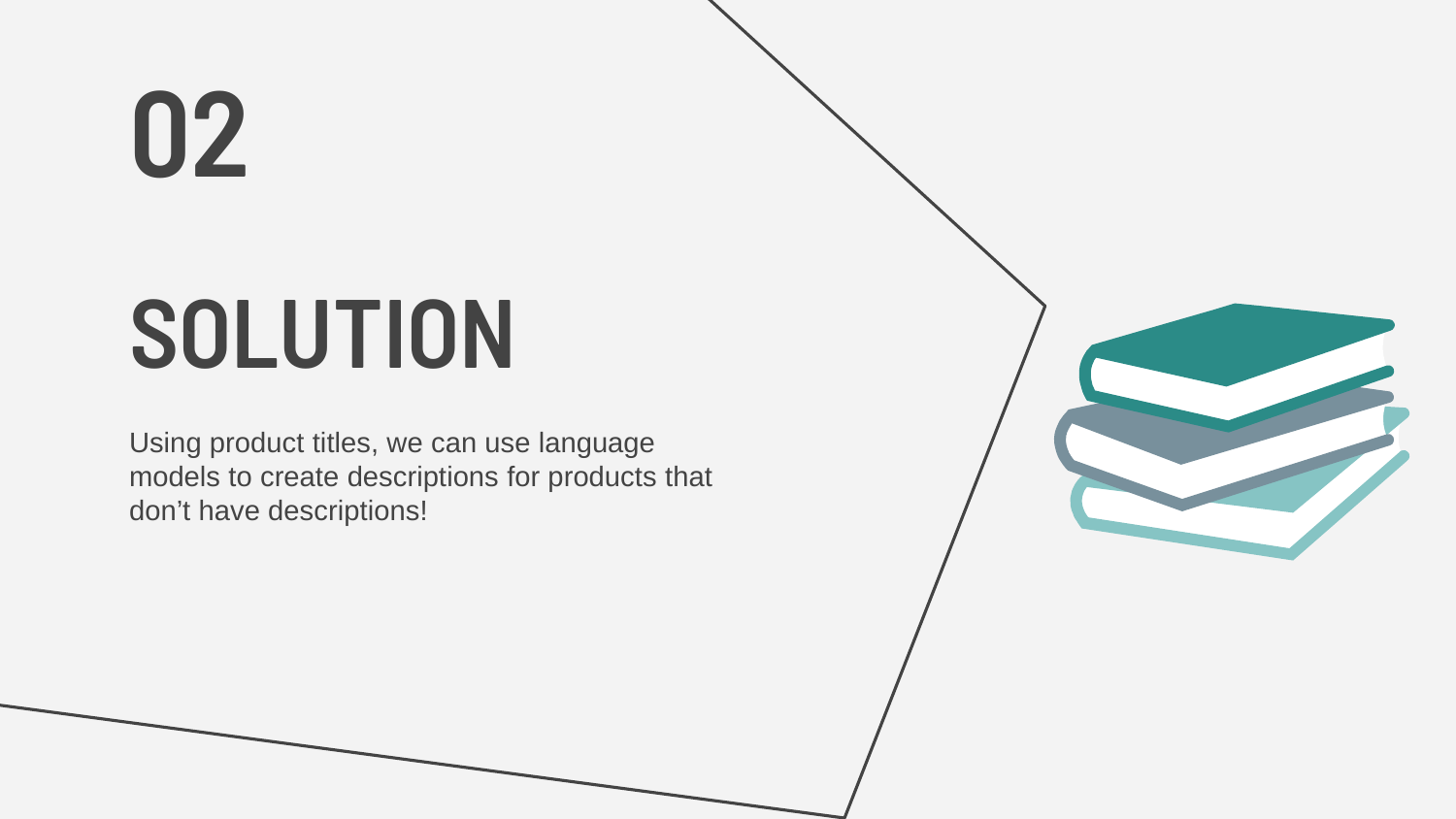

02
# SOLUTION

Using product titles, we can use language models to create descriptions for products that don’t have descriptions!